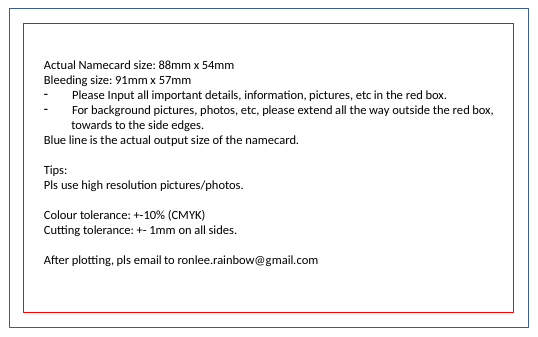

Actual Namecard size: 88mm x 54mm
Bleeding size: 91mm x 57mm
Please Input all important details, information, pictures, etc in the red box.
For background pictures, photos, etc, please extend all the way outside the red box,
          towards to the side edges.
Blue line is the actual output size of the namecard.

Tips:
Pls use high resolution pictures/photos.

Colour tolerance: +-10% (CMYK)
Cutting tolerance: +- 1mm on all sides.

After plotting, pls email to ronlee.rainbow@gmail.com